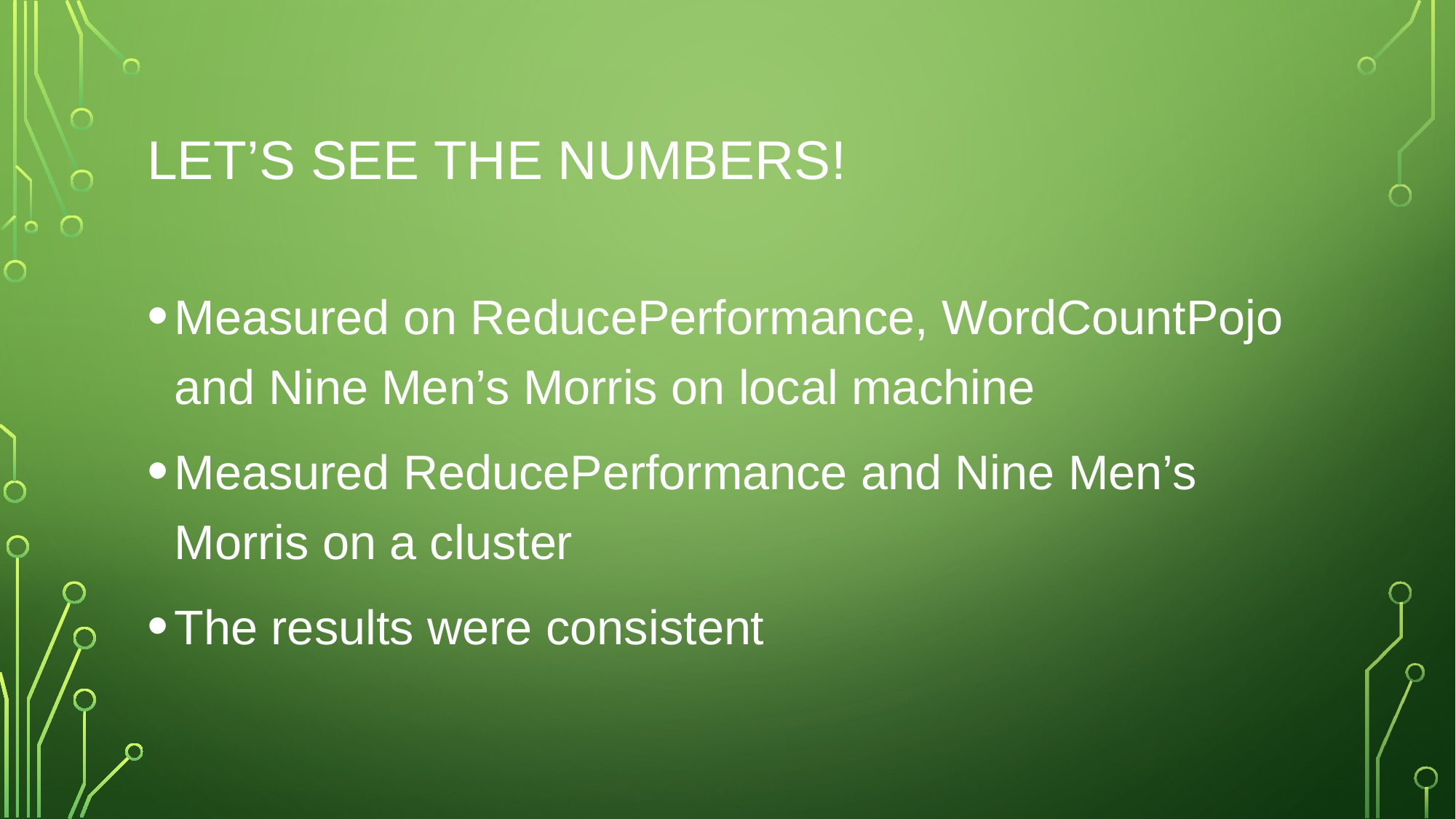

# Let’s see the numbers!
Measured on ReducePerformance, WordCountPojo and Nine Men’s Morris on local machine
Measured ReducePerformance and Nine Men’s Morris on a cluster
The results were consistent